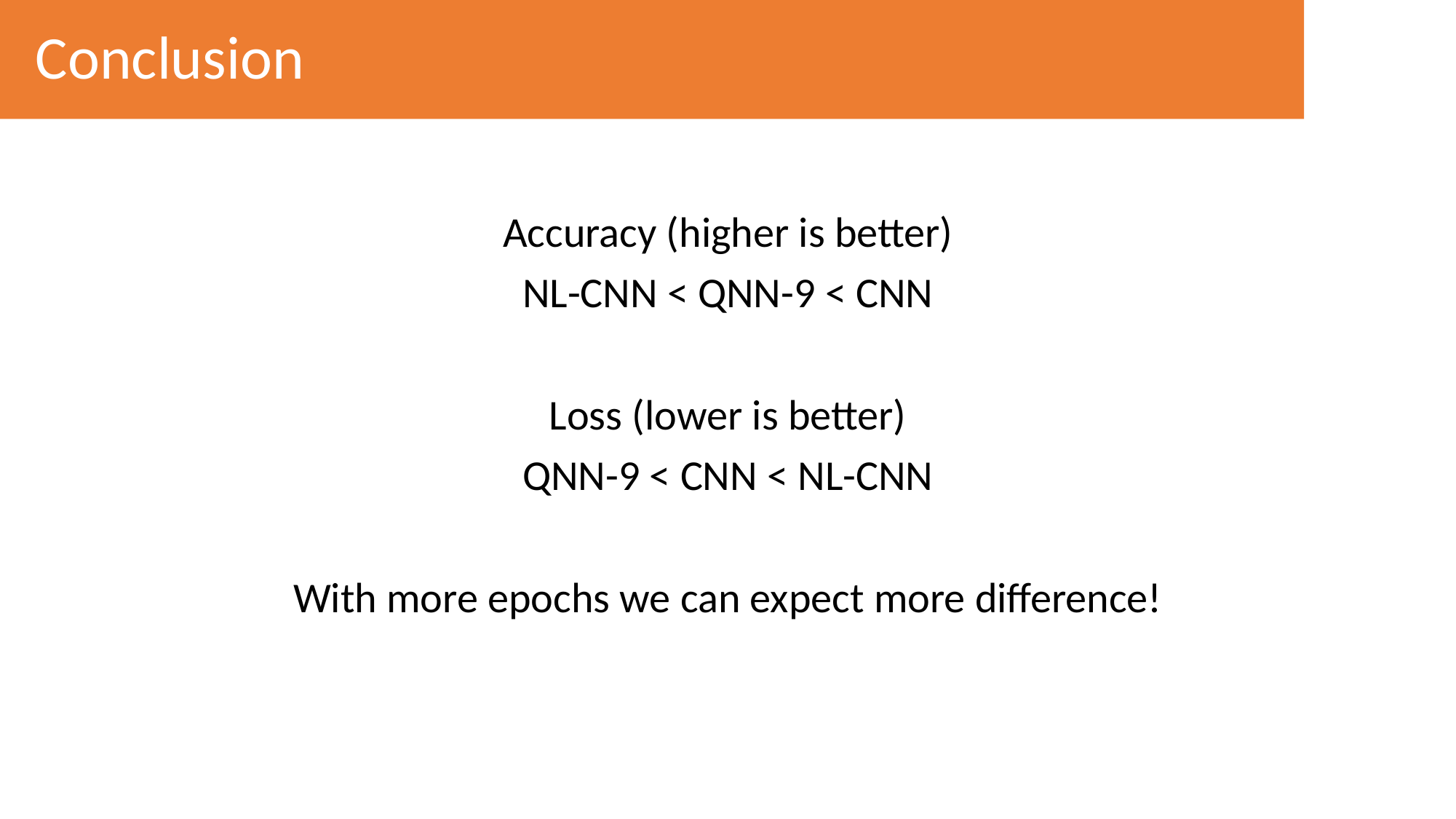

# Conclusion
Accuracy (higher is better)
NL-CNN < QNN-9 < CNN

Loss (lower is better)
QNN-9 < CNN < NL-CNN

With more epochs we can expect more difference!